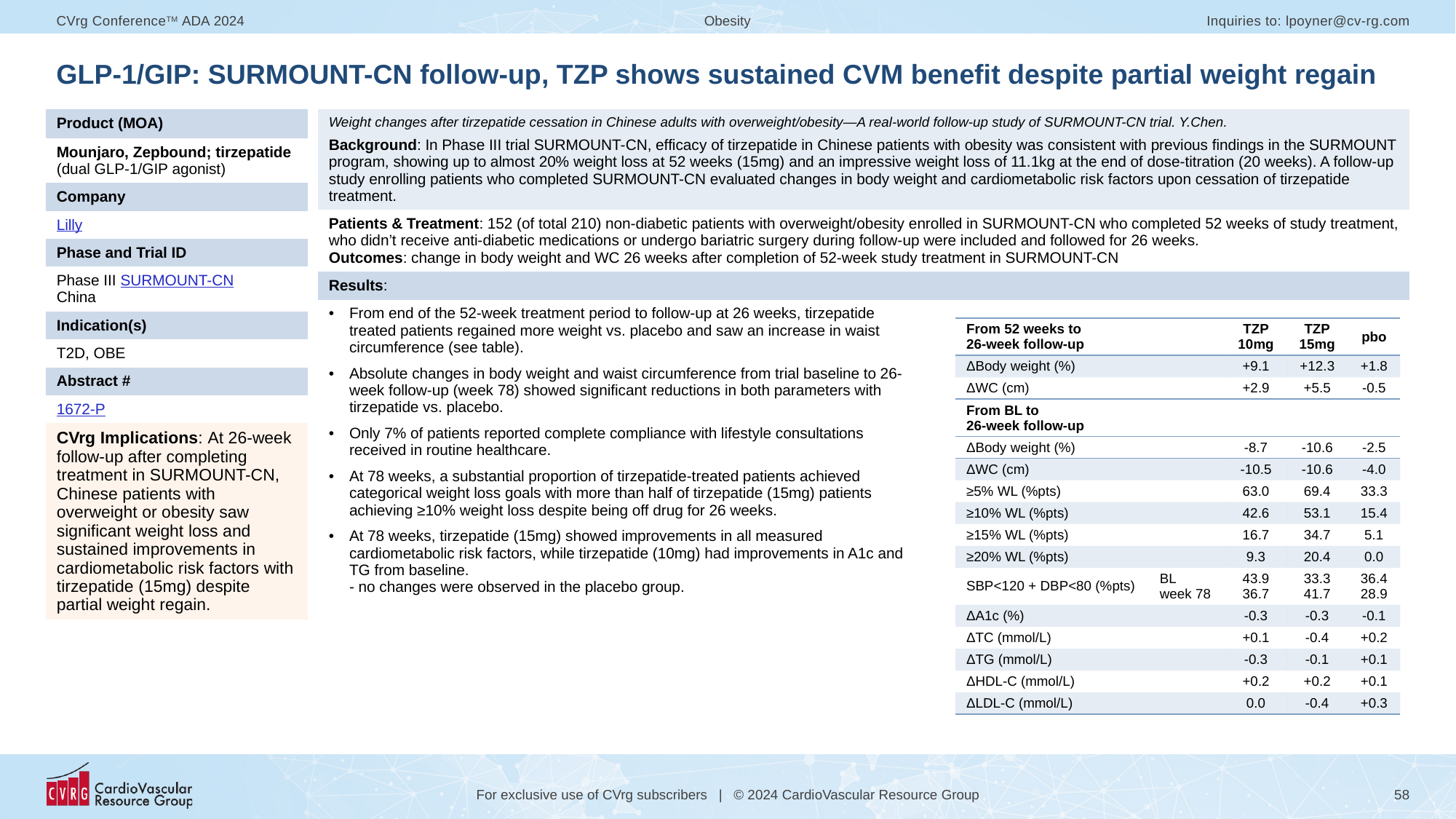

# GLP-1/GIP: SURMOUNT-CN follow-up, TZP shows sustained CVM benefit despite partial weight regain
| Product (MOA) |
| --- |
| Mounjaro, Zepbound; tirzepatide (dual GLP-1/GIP agonist) |
| Company |
| Lilly |
| Phase and Trial ID |
| Phase III SURMOUNT-CN China |
| Indication(s) |
| T2D, OBE |
| Abstract # |
| 1672-P |
| CVrg Implications: At 26-week follow-up after completing treatment in SURMOUNT-CN, Chinese patients with overweight or obesity saw significant weight loss and sustained improvements in cardiometabolic risk factors with tirzepatide (15mg) despite partial weight regain. |
| Weight changes after tirzepatide cessation in Chinese adults with overweight/obesity—A real-world follow-up study of SURMOUNT-CN trial. Y.Chen. Background: In Phase III trial SURMOUNT-CN, efficacy of tirzepatide in Chinese patients with obesity was consistent with previous findings in the SURMOUNT program, showing up to almost 20% weight loss at 52 weeks (15mg) and an impressive weight loss of 11.1kg at the end of dose-titration (20 weeks). A follow-up study enrolling patients who completed SURMOUNT-CN evaluated changes in body weight and cardiometabolic risk factors upon cessation of tirzepatide treatment. |  |
| --- | --- |
| Patients & Treatment: 152 (of total 210) non-diabetic patients with overweight/obesity enrolled in SURMOUNT-CN who completed 52 weeks of study treatment, who didn’t receive anti-diabetic medications or undergo bariatric surgery during follow-up were included and followed for 26 weeks. Outcomes: change in body weight and WC 26 weeks after completion of 52-week study treatment in SURMOUNT-CN |  |
| Results: |  |
| From end of the 52-week treatment period to follow-up at 26 weeks, tirzepatide treated patients regained more weight vs. placebo and saw an increase in waist circumference (see table). Absolute changes in body weight and waist circumference from trial baseline to 26-week follow-up (week 78) showed significant reductions in both parameters with tirzepatide vs. placebo. Only 7% of patients reported complete compliance with lifestyle consultations received in routine healthcare. At 78 weeks, a substantial proportion of tirzepatide-treated patients achieved categorical weight loss goals with more than half of tirzepatide (15mg) patients achieving ≥10% weight loss despite being off drug for 26 weeks. At 78 weeks, tirzepatide (15mg) showed improvements in all measured cardiometabolic risk factors, while tirzepatide (10mg) had improvements in A1c and TG from baseline. - no changes were observed in the placebo group. |  |
| From 52 weeks to 26-week follow-up |  | TZP 10mg | TZP 15mg | pbo |
| --- | --- | --- | --- | --- |
| ΔBody weight (%) |  | +9.1 | +12.3 | +1.8 |
| ΔWC (cm) |  | +2.9 | +5.5 | -0.5 |
| From BL to 26-week follow-up |  |  |  |  |
| ΔBody weight (%) |  | -8.7 | -10.6 | -2.5 |
| ΔWC (cm) |  | -10.5 | -10.6 | -4.0 |
| ≥5% WL (%pts) |  | 63.0 | 69.4 | 33.3 |
| ≥10% WL (%pts) |  | 42.6 | 53.1 | 15.4 |
| ≥15% WL (%pts) |  | 16.7 | 34.7 | 5.1 |
| ≥20% WL (%pts) |  | 9.3 | 20.4 | 0.0 |
| SBP<120 + DBP<80 (%pts) | BL week 78 | 43.9 36.7 | 33.3 41.7 | 36.4 28.9 |
| ΔA1c (%) |  | -0.3 | -0.3 | -0.1 |
| ΔTC (mmol/L) |  | +0.1 | -0.4 | +0.2 |
| ΔTG (mmol/L) |  | -0.3 | -0.1 | +0.1 |
| ΔHDL-C (mmol/L) |  | +0.2 | +0.2 | +0.1 |
| ΔLDL-C (mmol/L) |  | 0.0 | -0.4 | +0.3 |